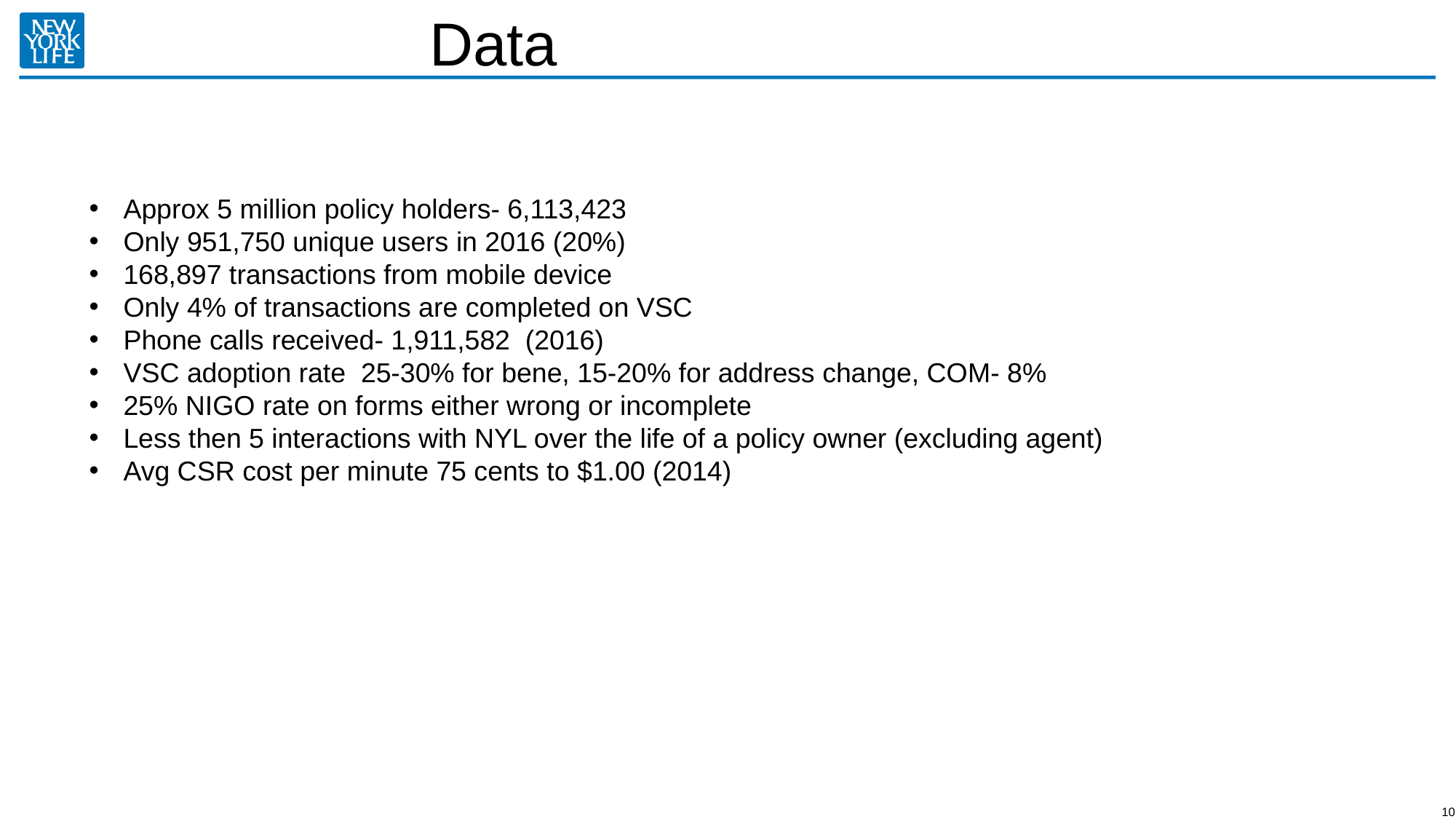

Data
Approx 5 million policy holders- 6,113,423
Only 951,750 unique users in 2016 (20%)
168,897 transactions from mobile device
Only 4% of transactions are completed on VSC
Phone calls received- 1,911,582  (2016)
VSC adoption rate  25-30% for bene, 15-20% for address change, COM- 8%
25% NIGO rate on forms either wrong or incomplete
Less then 5 interactions with NYL over the life of a policy owner (excluding agent)
Avg CSR cost per minute 75 cents to $1.00 (2014)

10